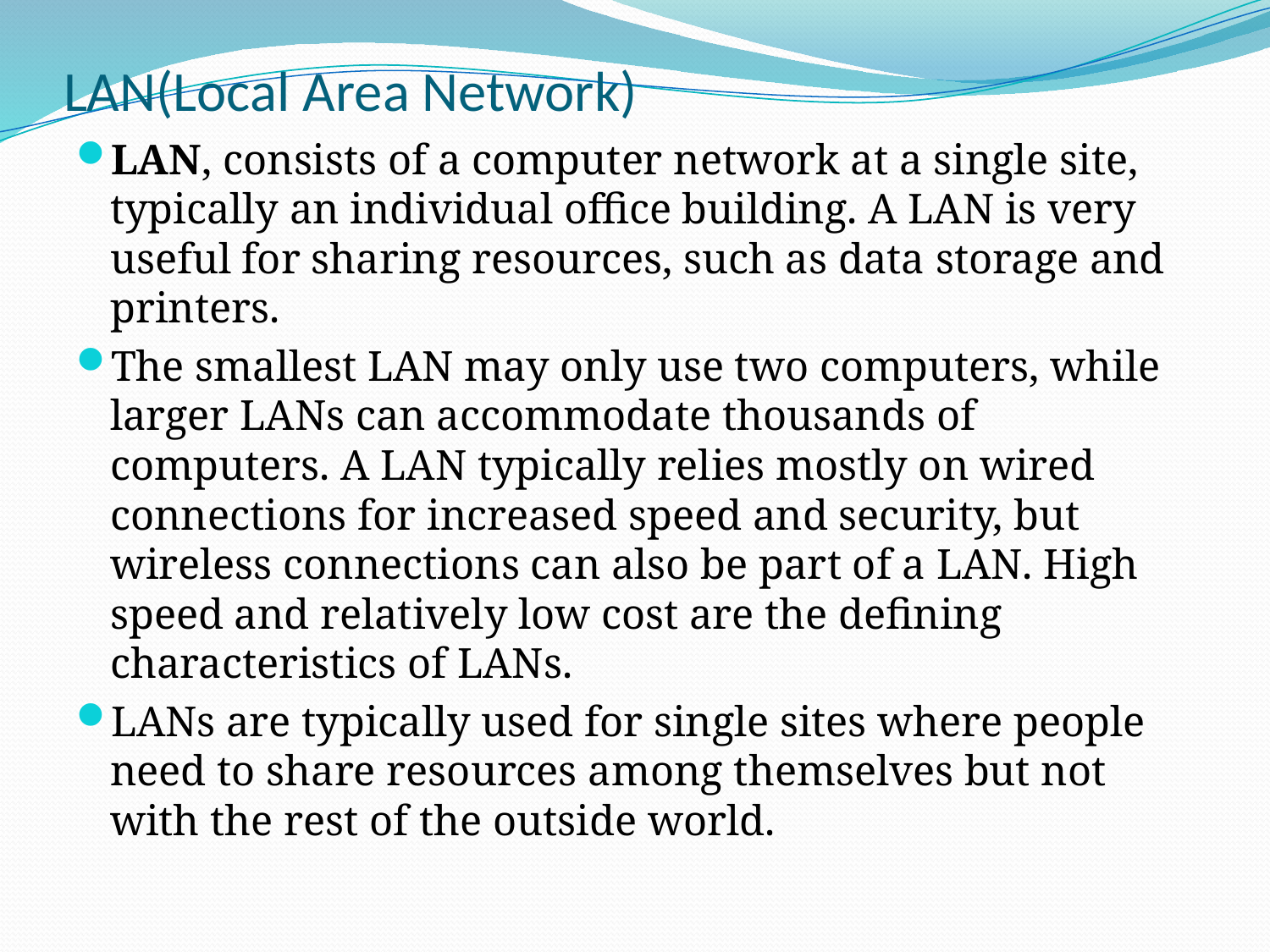

# LAN(Local Area Network)
LAN, consists of a computer network at a single site, typically an individual office building. A LAN is very useful for sharing resources, such as data storage and printers.
The smallest LAN may only use two computers, while larger LANs can accommodate thousands of computers. A LAN typically relies mostly on wired connections for increased speed and security, but wireless connections can also be part of a LAN. High speed and relatively low cost are the defining characteristics of LANs.
LANs are typically used for single sites where people need to share resources among themselves but not with the rest of the outside world.